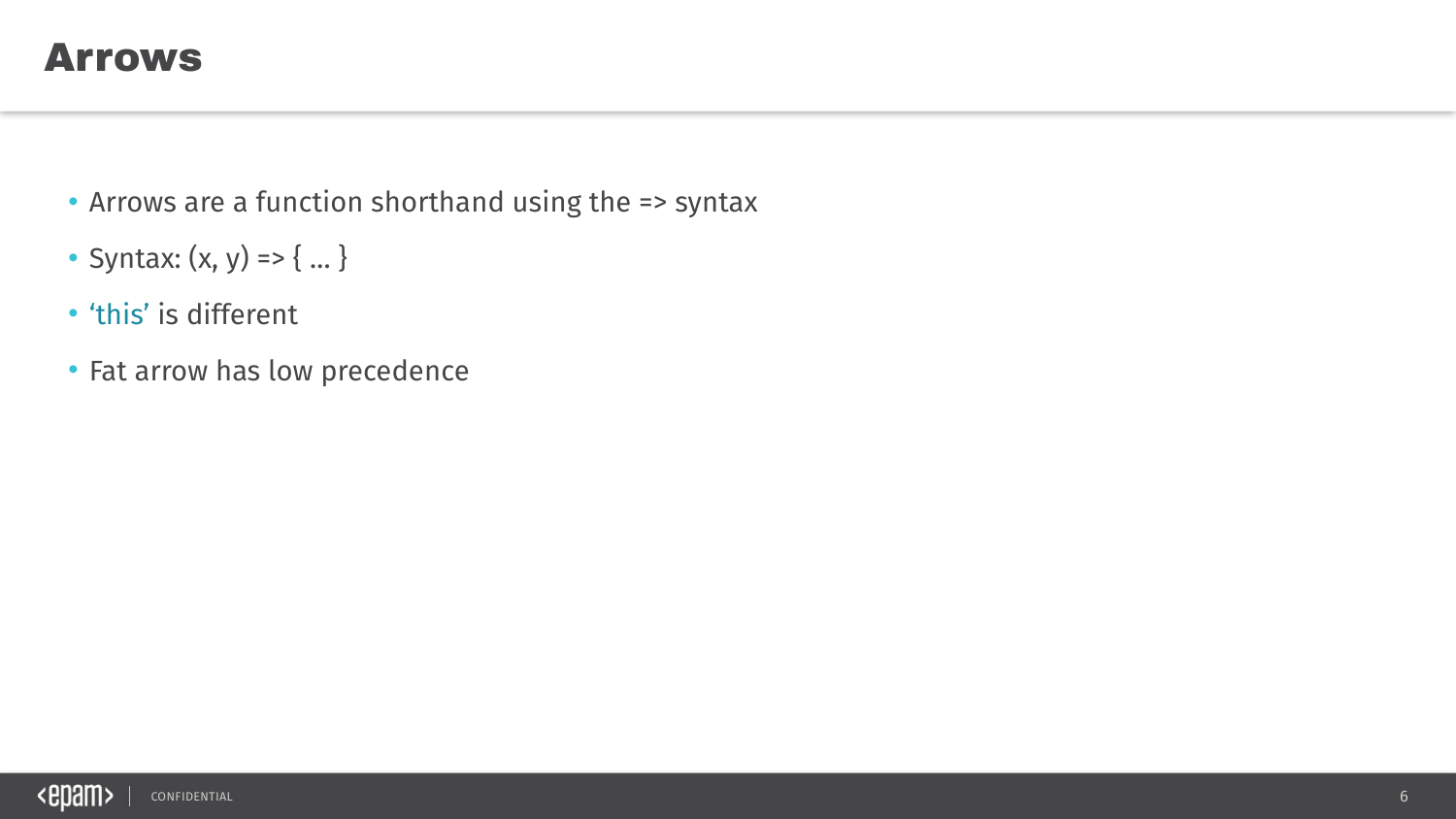

Arrows
Arrows are a function shorthand using the => syntax
Syntax: (x, y) => { … }
‘this’ is different
Fat arrow has low precedence